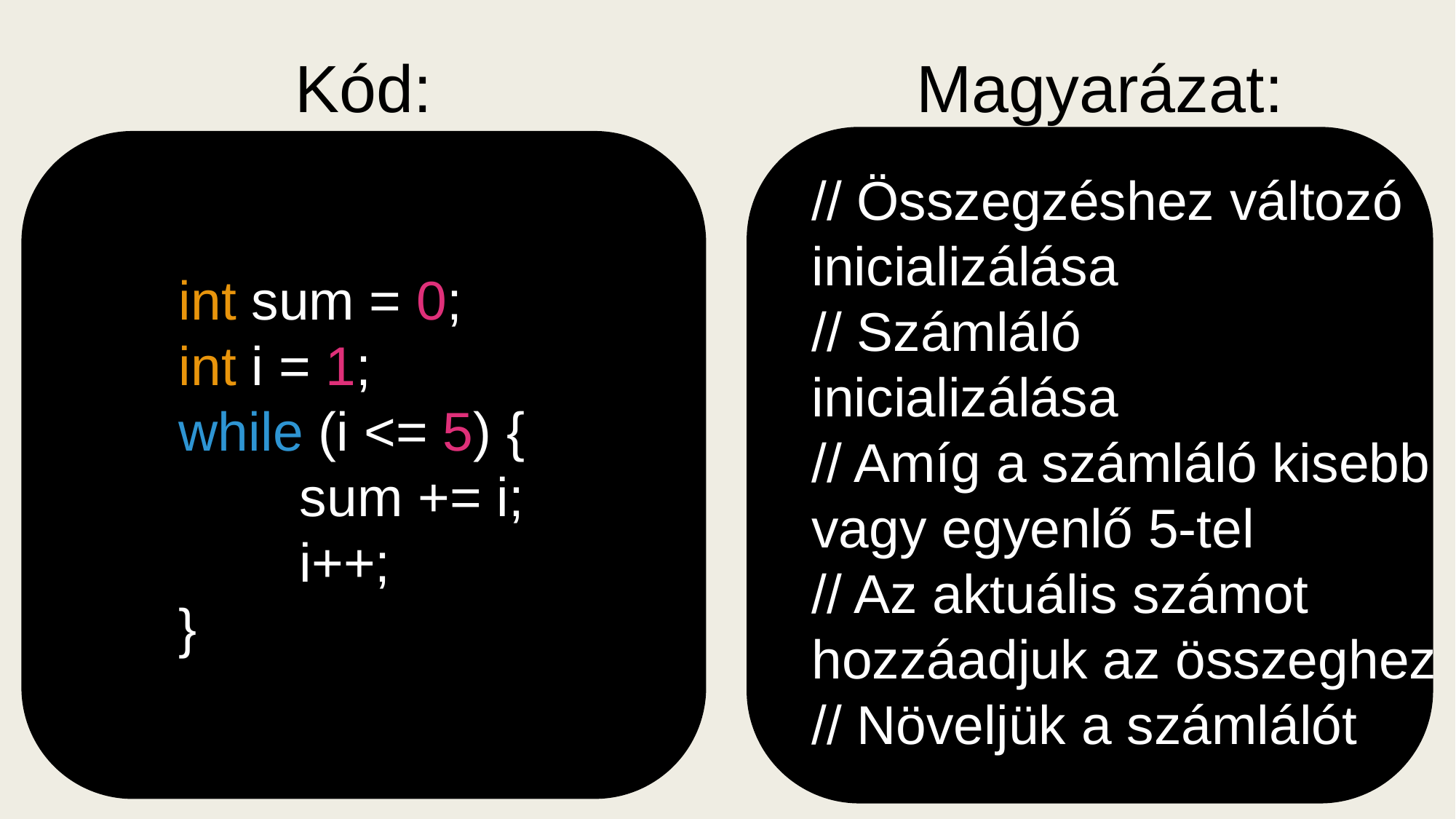

Magyarázat:
Kód:

// Összegzéshez változó inicializálása
// Számláló inicializálása
// Amíg a számláló kisebb vagy egyenlő 5-tel
// Az aktuális számot hozzáadjuk az összeghez
// Növeljük a számlálót
int sum = 0;
int i = 1;
while (i <= 5) {
        sum += i;
        i++;
}